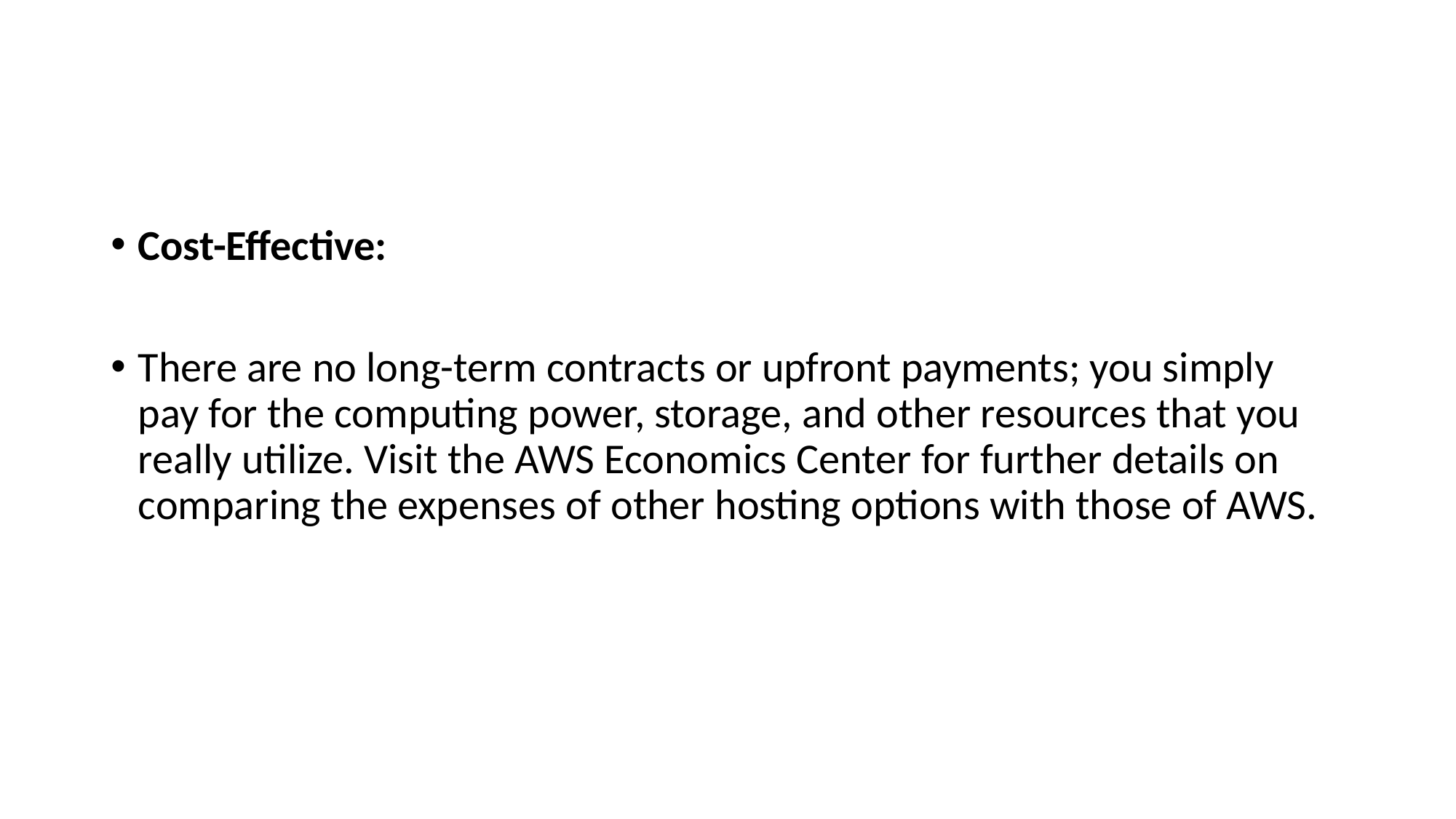

#
Cost-Effective:

There are no long-term contracts or upfront payments; you simply pay for the computing power, storage, and other resources that you really utilize. Visit the AWS Economics Center for further details on comparing the expenses of other hosting options with those of AWS.